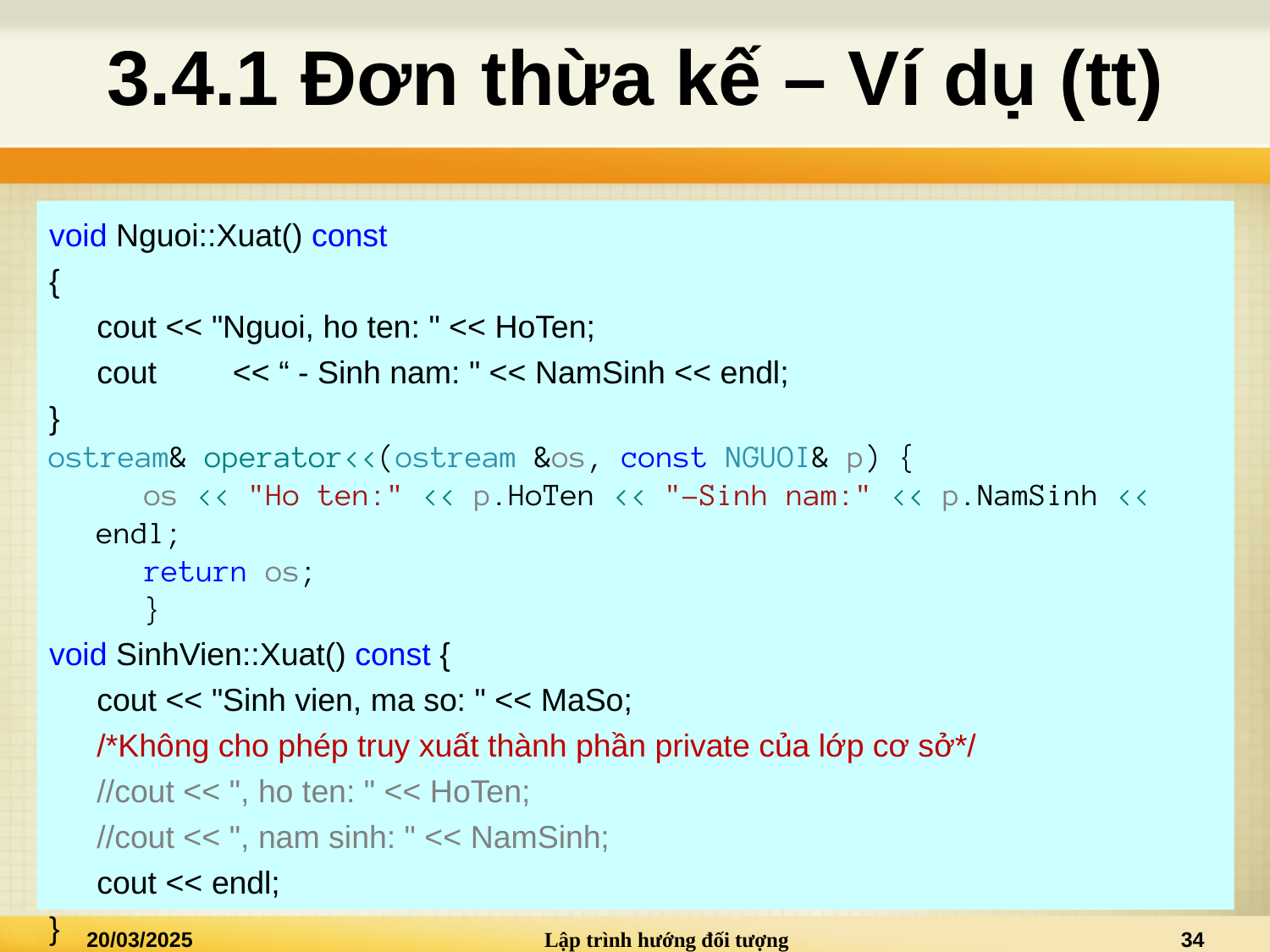

# 3.4.1 Đơn thừa kế – Ví dụ (tt)
void Nguoi::Xuat() const
{
	cout << "Nguoi, ho ten: " << HoTen;
	cout	 << “ - Sinh nam: " << NamSinh << endl;
}
ostream& operator<<(ostream &os, const NGUOI& p) {
os << "Ho ten:" << p.HoTen << "-Sinh nam:" << p.NamSinh << endl;
return os;
}
void SinhVien::Xuat() const {
	cout << "Sinh vien, ma so: " << MaSo;
	/*Không cho phép truy xuất thành phần private của lớp cơ sở*/
	//cout << ", ho ten: " << HoTen;
	//cout << ", nam sinh: " << NamSinh;
	cout << endl;
}
20/03/2025
Lập trình hướng đối tượng
34